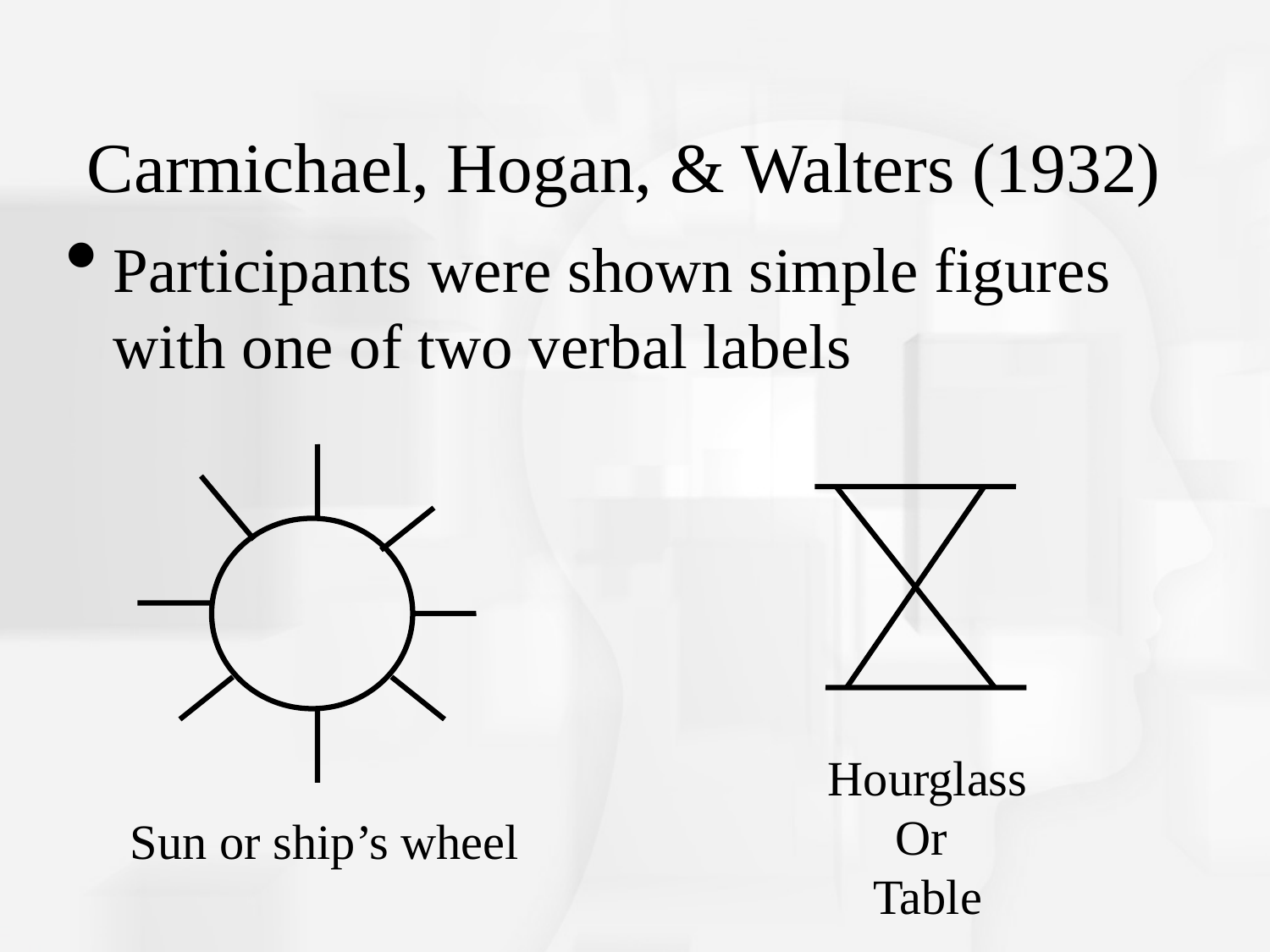

# Carmichael, Hogan, & Walters (1932)
Participants were shown simple figures with one of two verbal labels

Hourglass
Or
Table
Sun or ship’s wheel